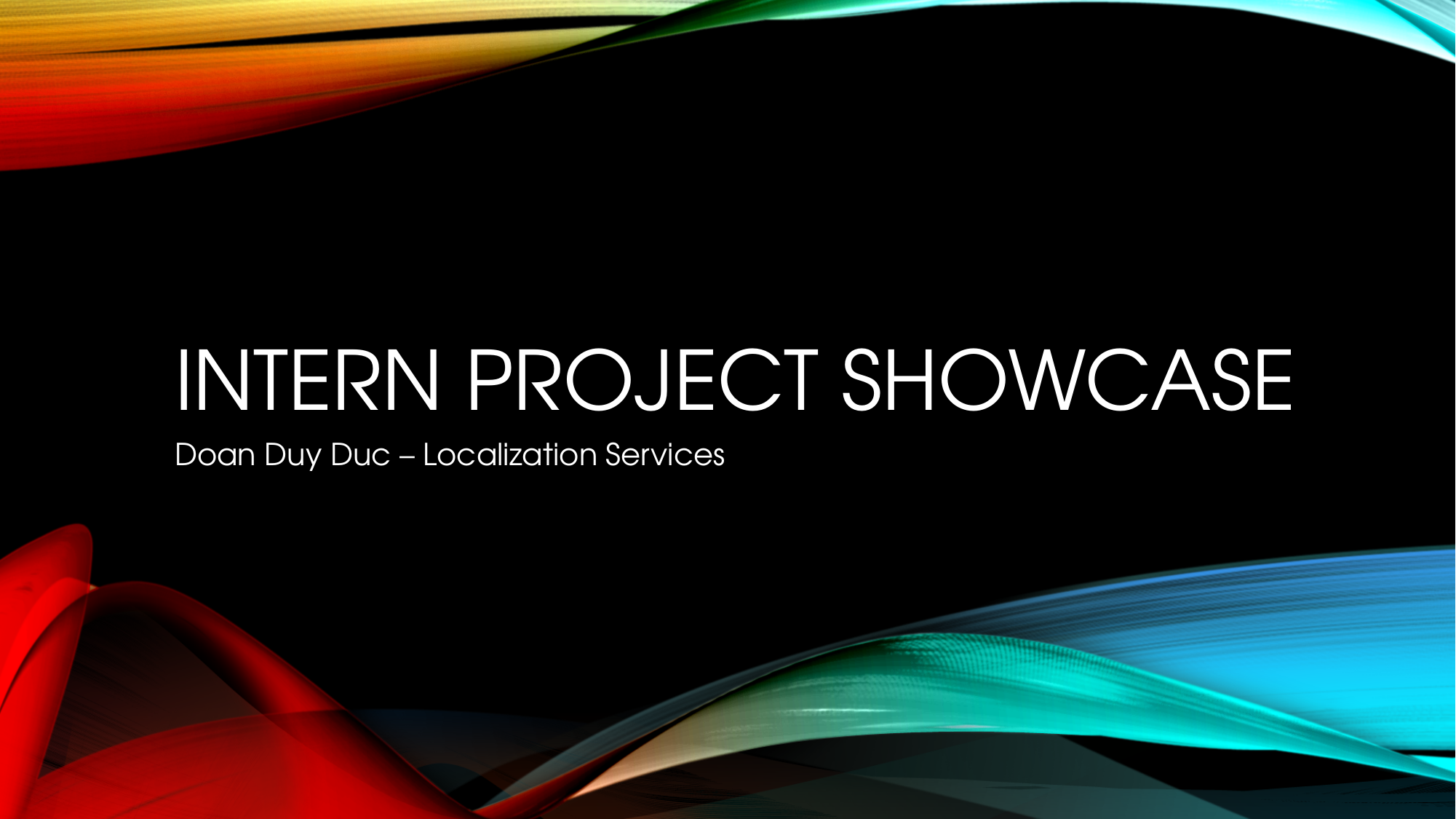

# Intern project showcase
Doan Duy Duc – Localization Services